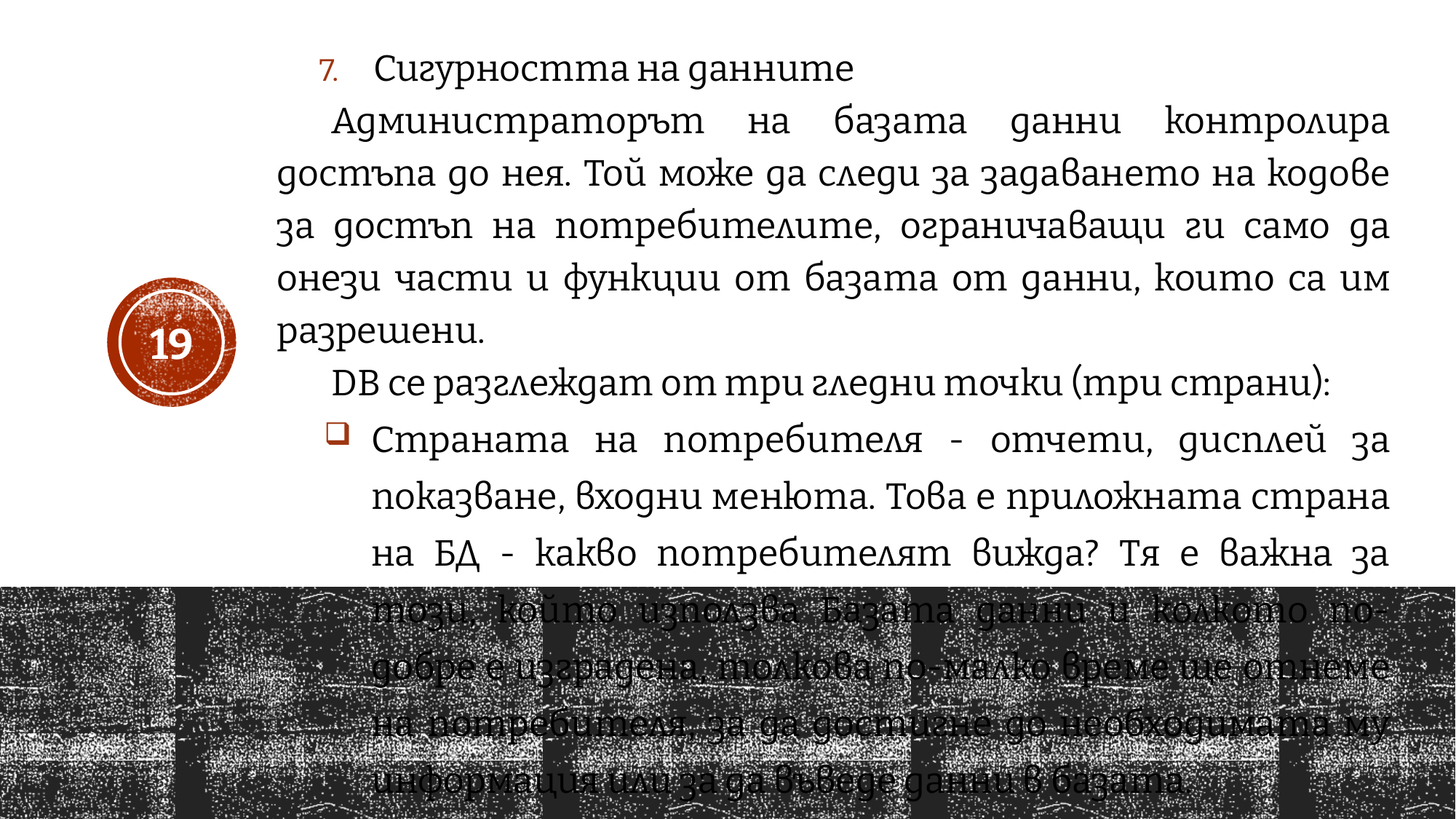

Сигурността на данните
Администраторът на базата данни контролира достъпа до нея. Той може да следи за задаването на кодове за достъп на потребителите, ограничаващи ги само да онези части и функции от базата от данни, които са им разрешени.
DB се разглеждат от три гледни точки (три страни):
Страната на потребителя - отчети, дисплей за показване, входни менюта. Това е приложната страна на БД - какво потребителят вижда? Тя е важна за този, който използва Базата данни и колкото по-добре е изградена, толкова по-малко време ще отнеме на потребителя, за да достигне до необходимата му информация или за да въведе данни в базата.
19